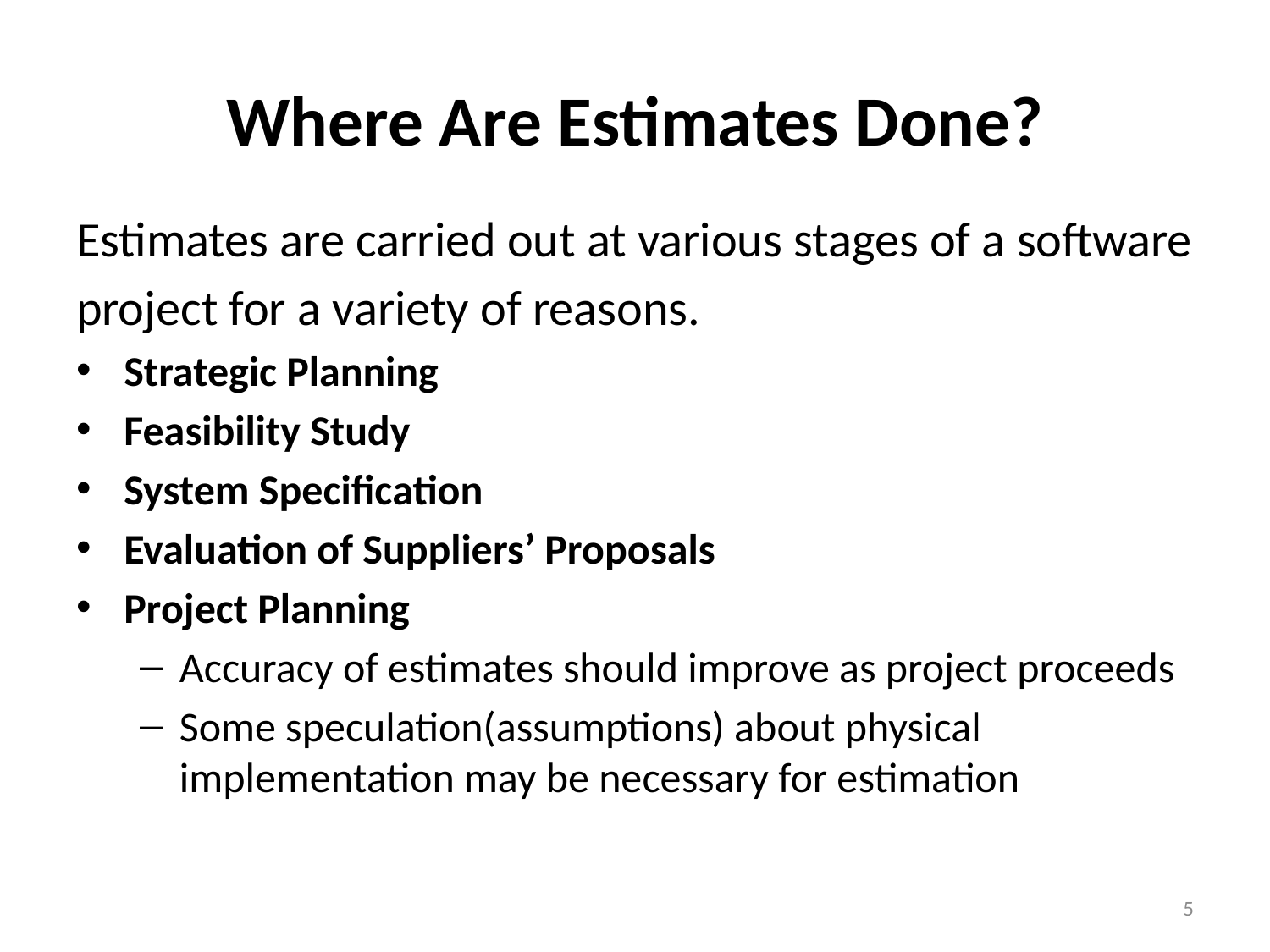

# Where Are Estimates Done?
Estimates are carried out at various stages of a software
project for a variety of reasons.
Strategic Planning
Feasibility Study
System Specification
Evaluation of Suppliers’ Proposals
Project Planning
Accuracy of estimates should improve as project proceeds
Some speculation(assumptions) about physical implementation may be necessary for estimation

5